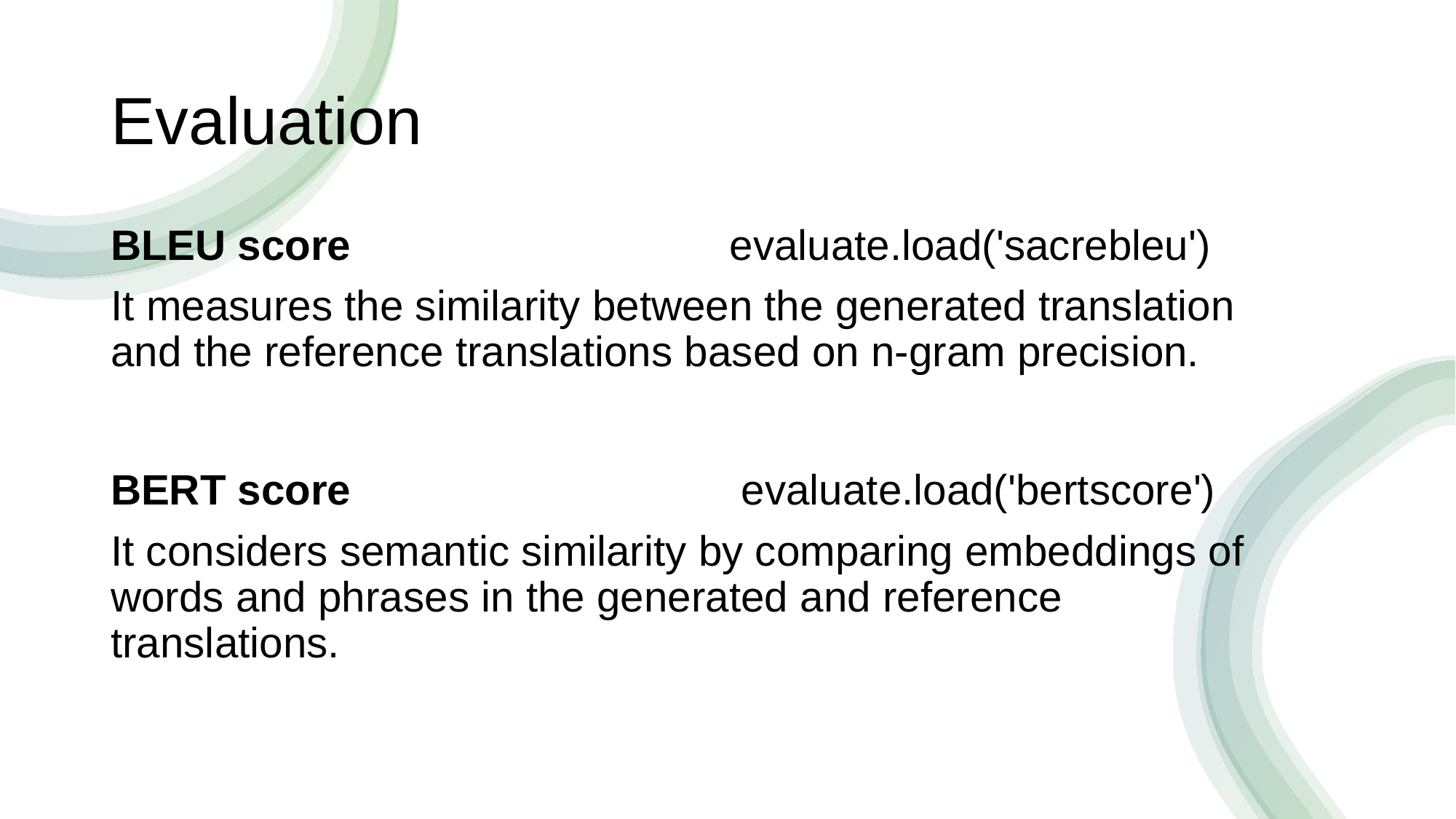

# Evaluation
BLEU score                                evaluate.load('sacrebleu')
It measures the similarity between the generated translation and the reference translations based on n-gram precision.

BERT score                                 evaluate.load('bertscore')
It considers semantic similarity by comparing embeddings of words and phrases in the generated and reference translations.